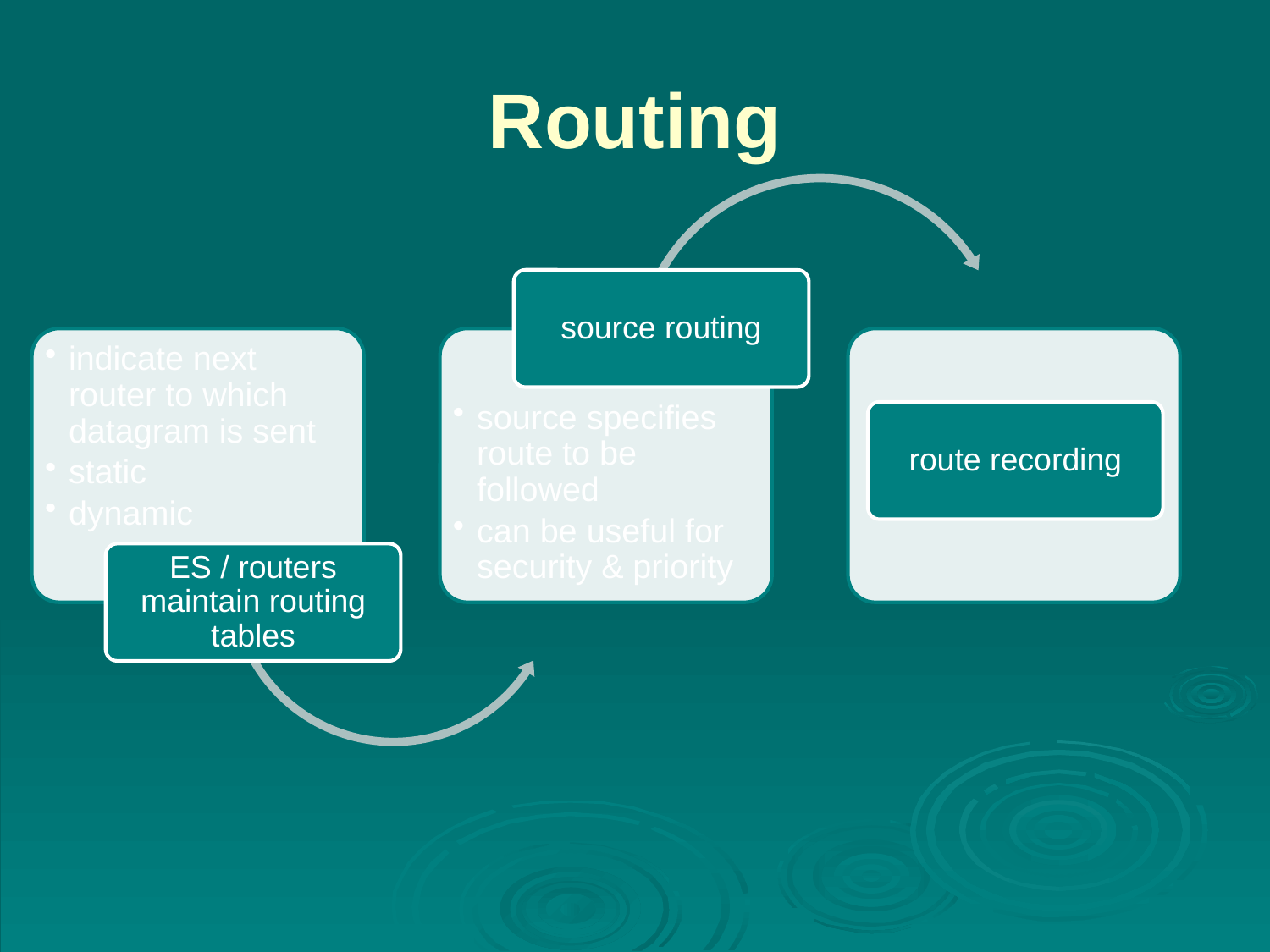

# Routing
indicate next router to which datagram is sent
static
dynamic
ES / routers maintain routing tables
source specifies route to be followed
can be useful for security & priority
source routing
route recording